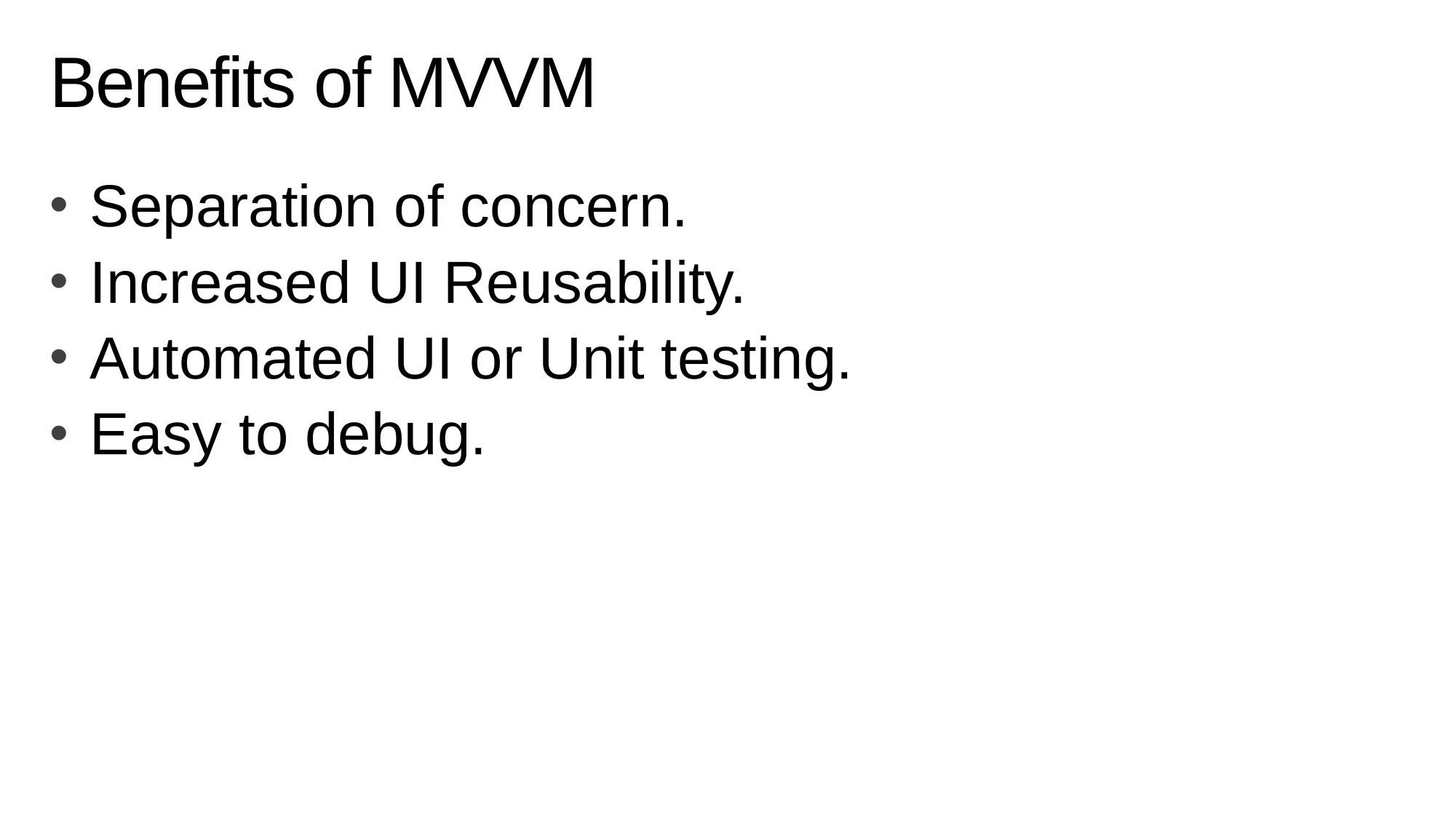

# Benefits of MVVM
Separation of concern.
Increased UI Reusability.
Automated UI or Unit testing.
Easy to debug.